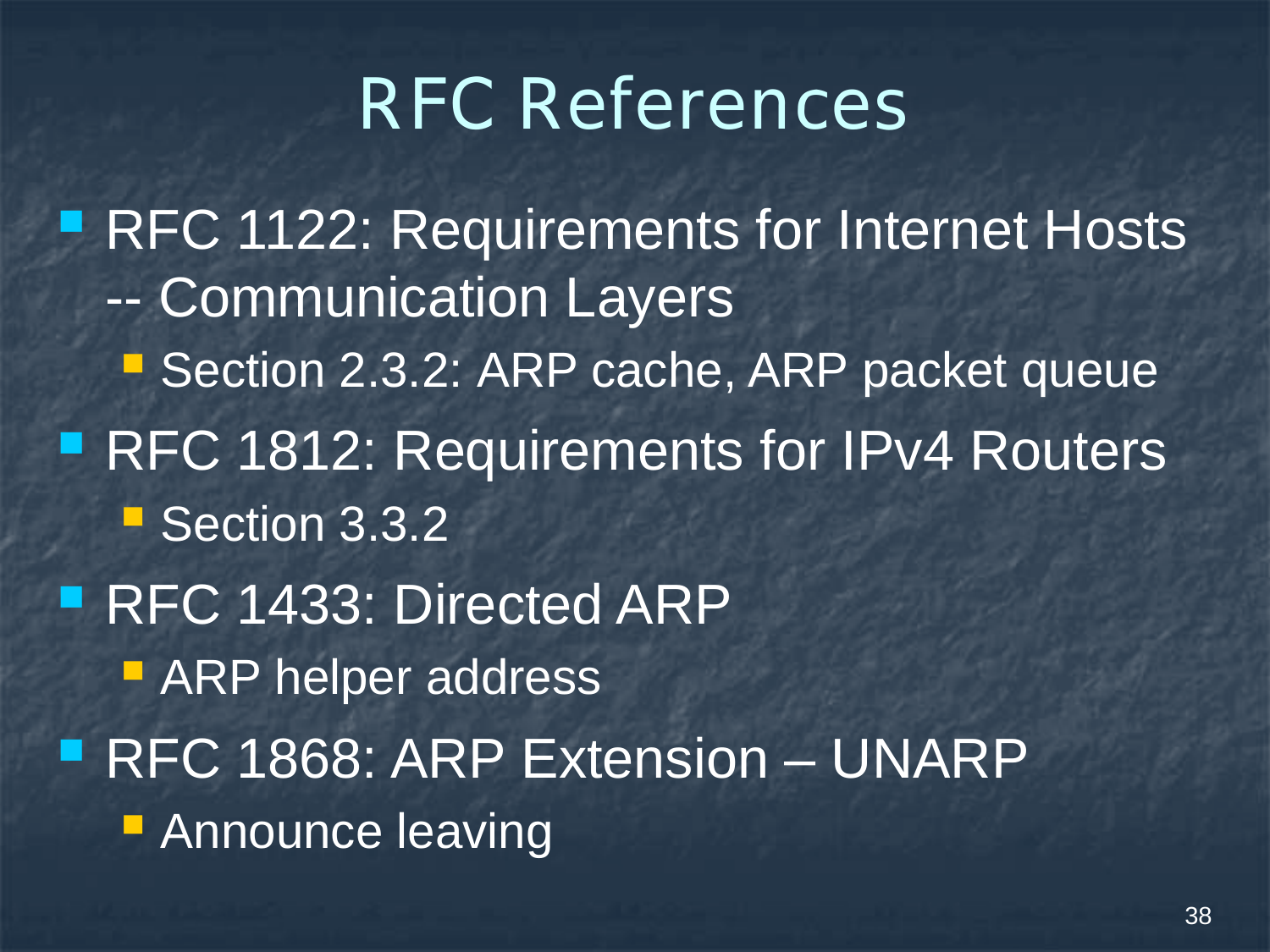

# RFC References
RFC 1122: Requirements for Internet Hosts -- Communication Layers
Section 2.3.2: ARP cache, ARP packet queue
RFC 1812: Requirements for IPv4 Routers
Section 3.3.2
RFC 1433: Directed ARP
ARP helper address
RFC 1868: ARP Extension – UNARP
Announce leaving
38